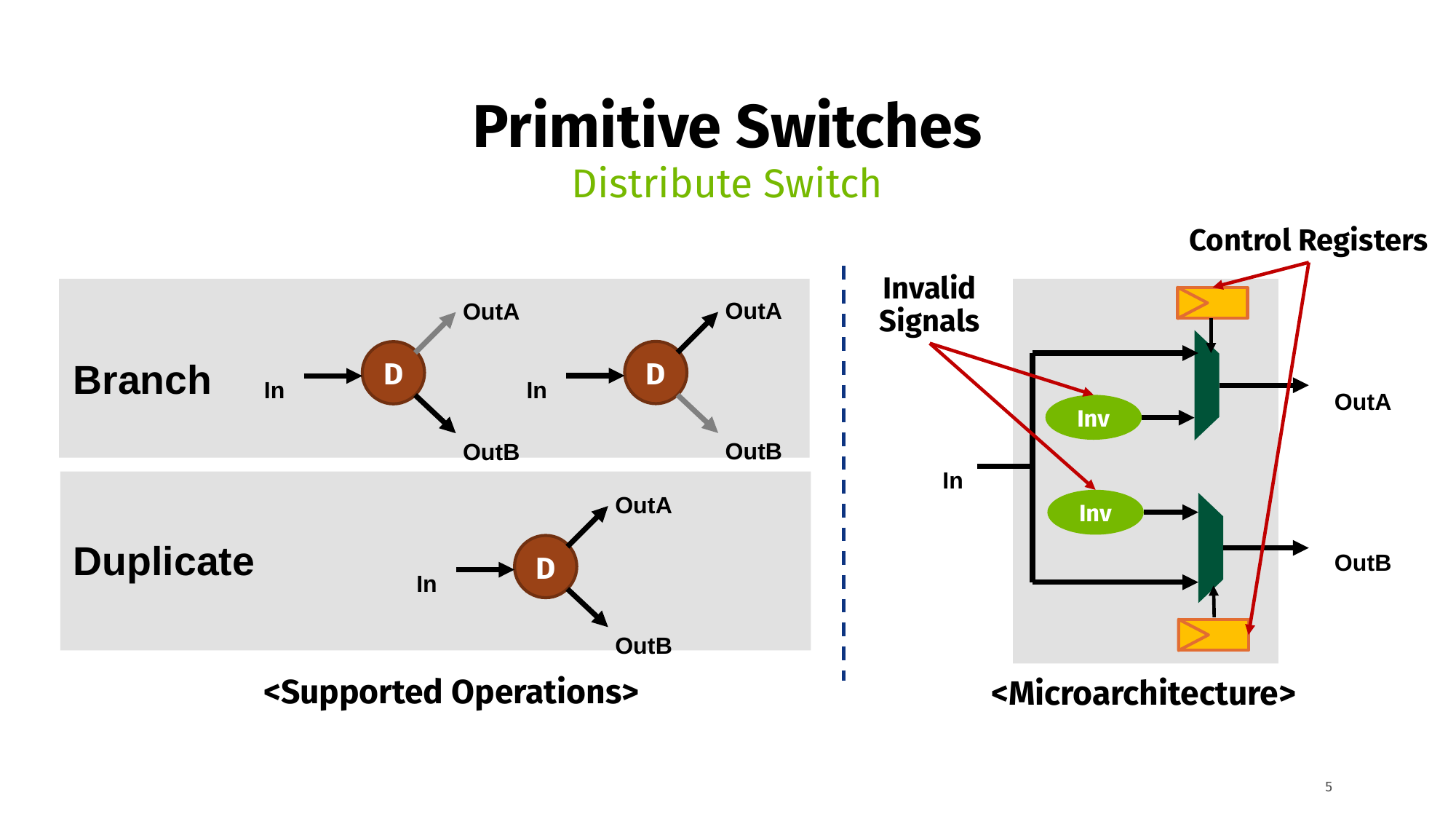

# Primitive Switches
Distribute Switch

Control Registers
OutA
OutA
Invalid Signals

D
D
In
In
Branch
OutA

Inv
OutB
OutB
In
OutA
Inv
OutB
Duplicate
D

In
OutB

<Supported Operations>
<Microarchitecture>